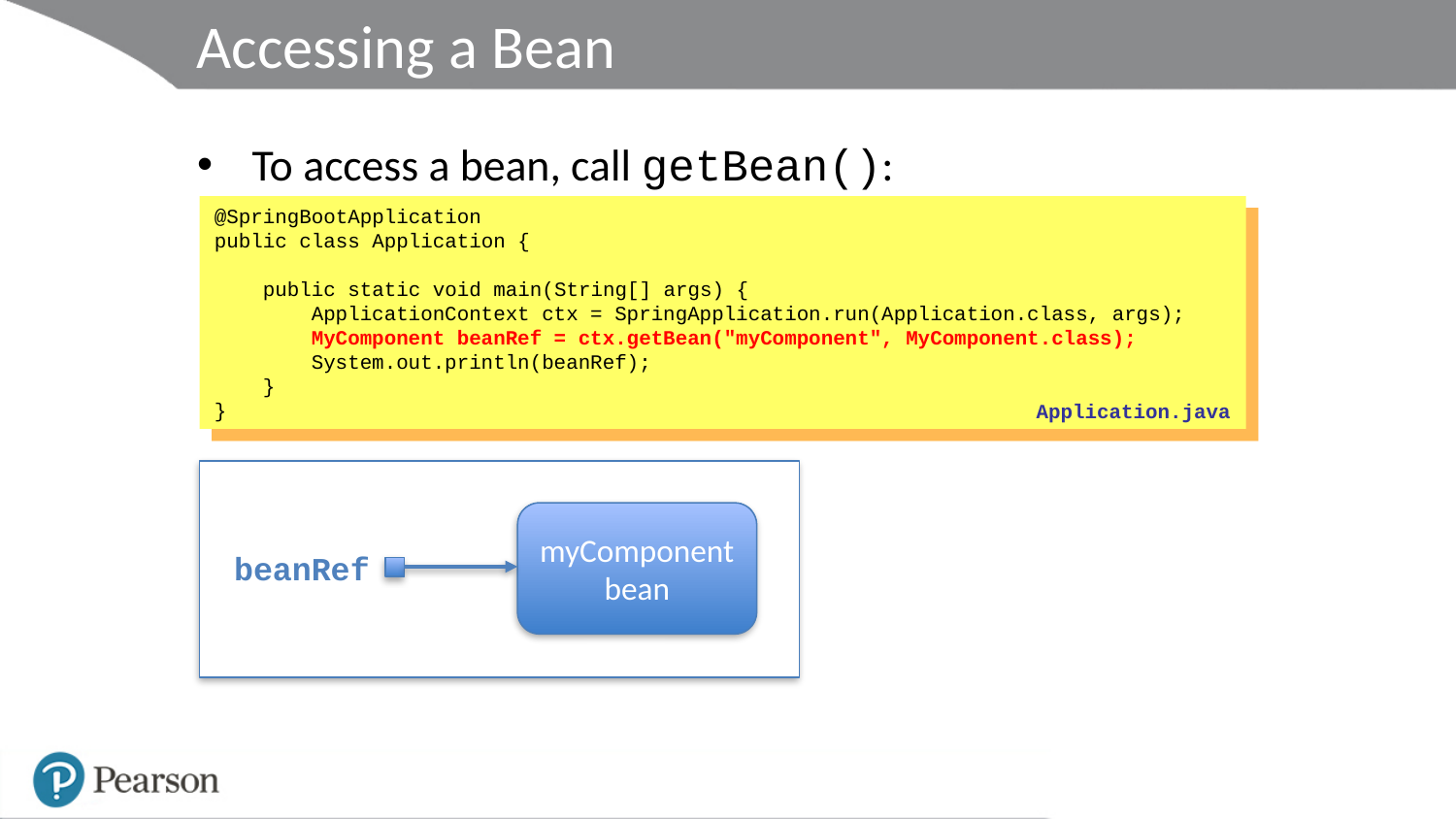

# Accessing a Bean
To access a bean, call getBean():

@SpringBootApplication
public class Application {

    public static void main(String[] args) {
        ApplicationContext ctx = SpringApplication.run(Application.class, args);
        MyComponent beanRef = ctx.getBean("myComponent", MyComponent.class);
        System.out.println(beanRef);
    }
}
Application.java

myComponent bean
beanRef